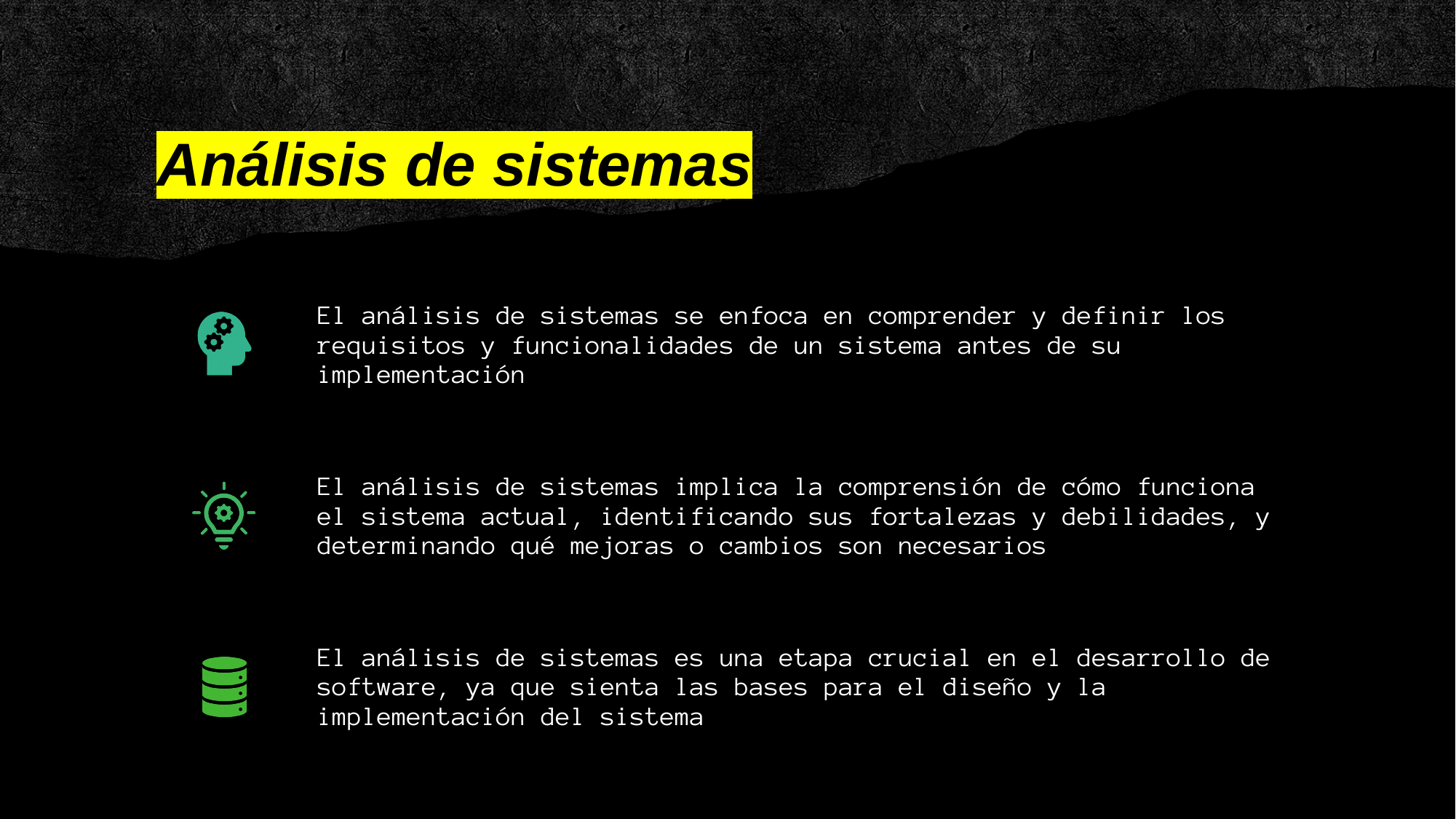

# Análisis de sistemas
El análisis de sistemas se enfoca en comprender y definir los requisitos y funcionalidades de un sistema antes de su implementación
El análisis de sistemas implica la comprensión de cómo funciona el sistema actual, identificando sus fortalezas y debilidades, y determinando qué mejoras o cambios son necesarios
El análisis de sistemas es una etapa crucial en el desarrollo de software, ya que sienta las bases para el diseño y la implementación del sistema